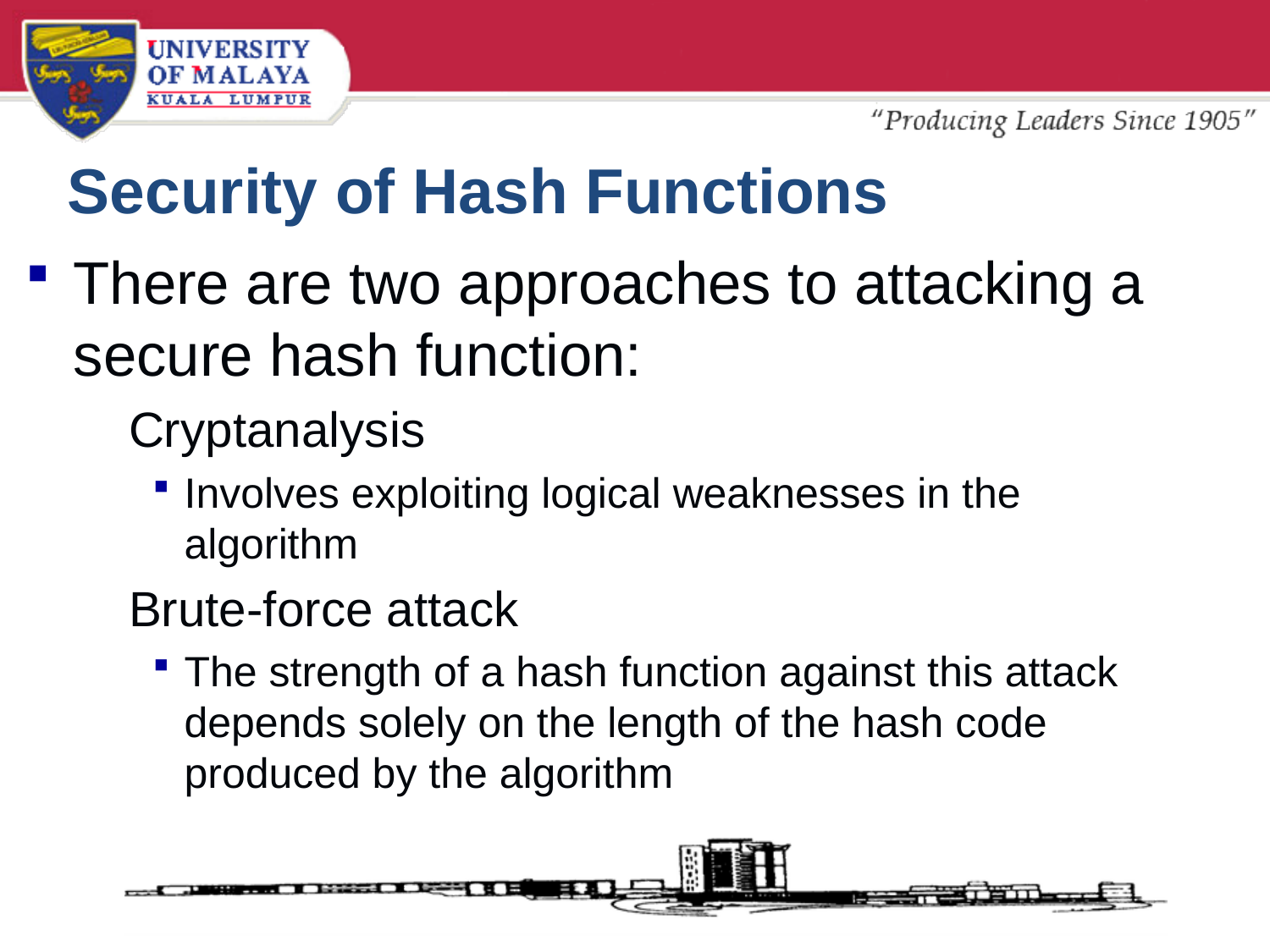

# Security of Hash Functions
There are two approaches to attacking a secure hash function:
Cryptanalysis
Involves exploiting logical weaknesses in the algorithm
Brute-force attack
The strength of a hash function against this attack depends solely on the length of the hash code produced by the algorithm